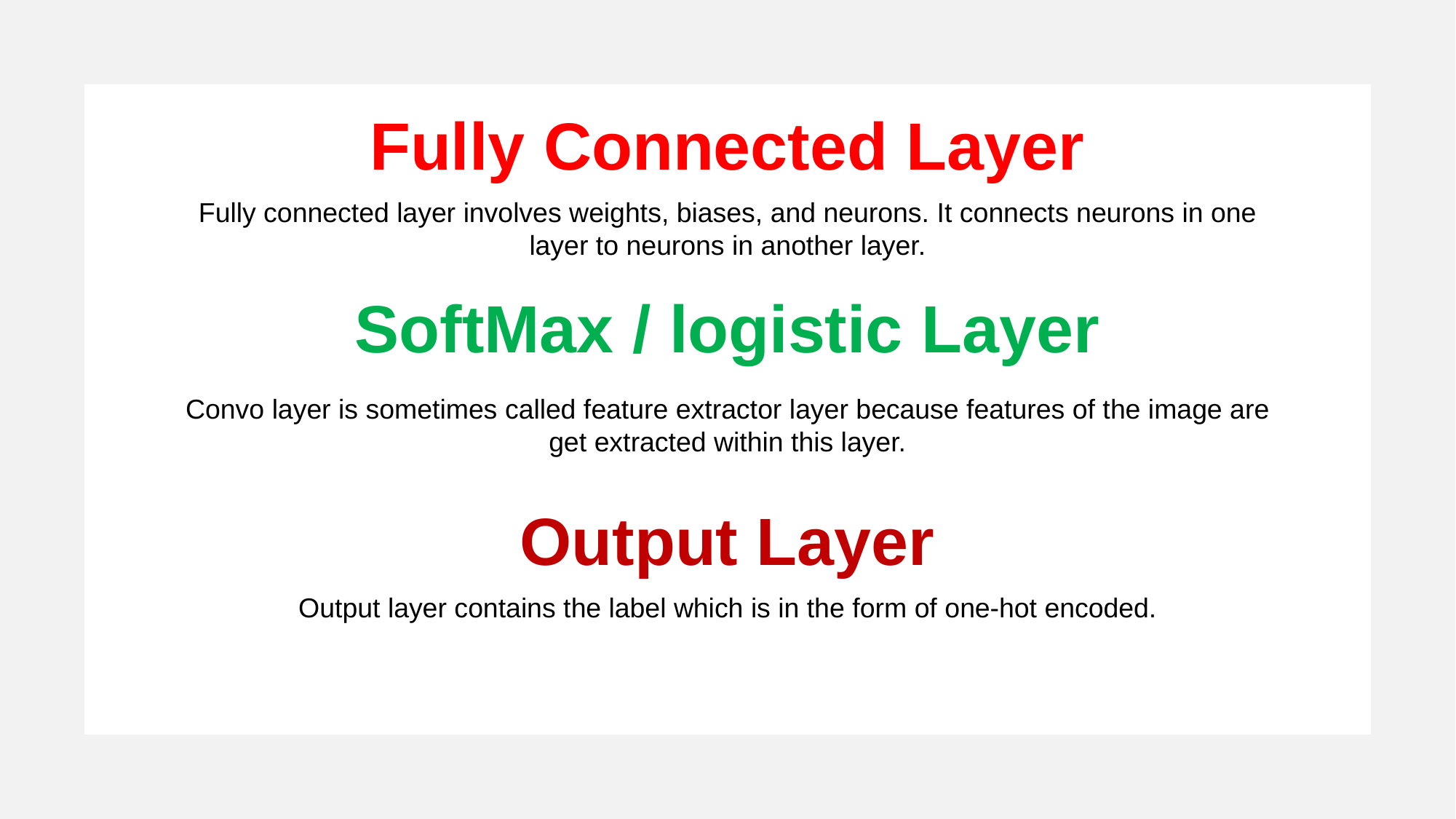

Fully Connected Layer
Fully connected layer involves weights, biases, and neurons. It connects neurons in one layer to neurons in another layer.
SoftMax / logistic Layer
Convo layer is sometimes called feature extractor layer because features of the image are get extracted within this layer.
Output Layer
Output layer contains the label which is in the form of one-hot encoded.